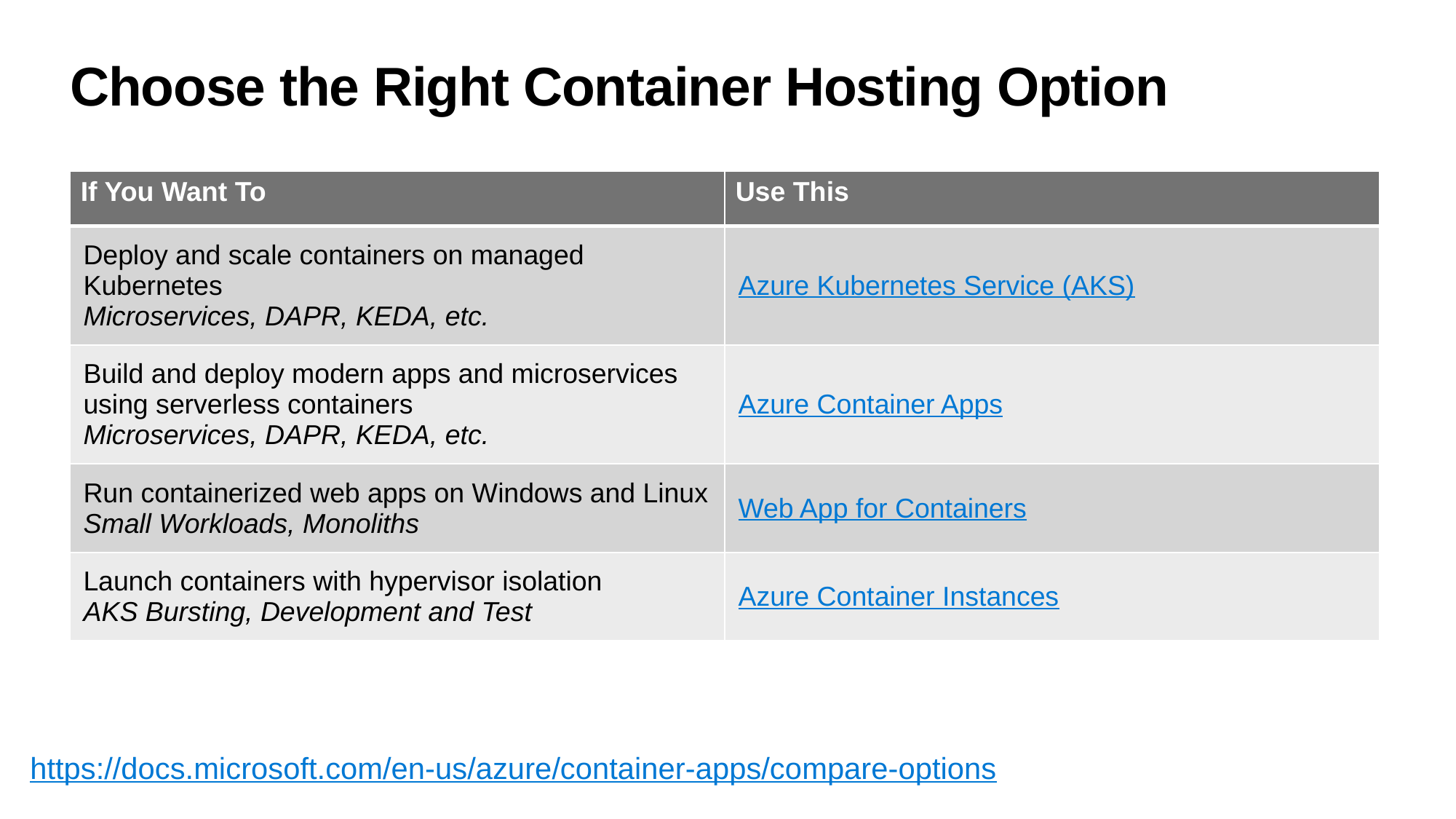

# Choose the Right Container Hosting Option
| If You Want To | Use This |
| --- | --- |
| Deploy and scale containers on managed Kubernetes Microservices, DAPR, KEDA, etc. | Azure Kubernetes Service (AKS) |
| Build and deploy modern apps and microservices using serverless containers Microservices, DAPR, KEDA, etc. | Azure Container Apps |
| Run containerized web apps on Windows and Linux Small Workloads, Monoliths | Web App for Containers |
| Launch containers with hypervisor isolation AKS Bursting, Development and Test | Azure Container Instances |
https://docs.microsoft.com/en-us/azure/container-apps/compare-options